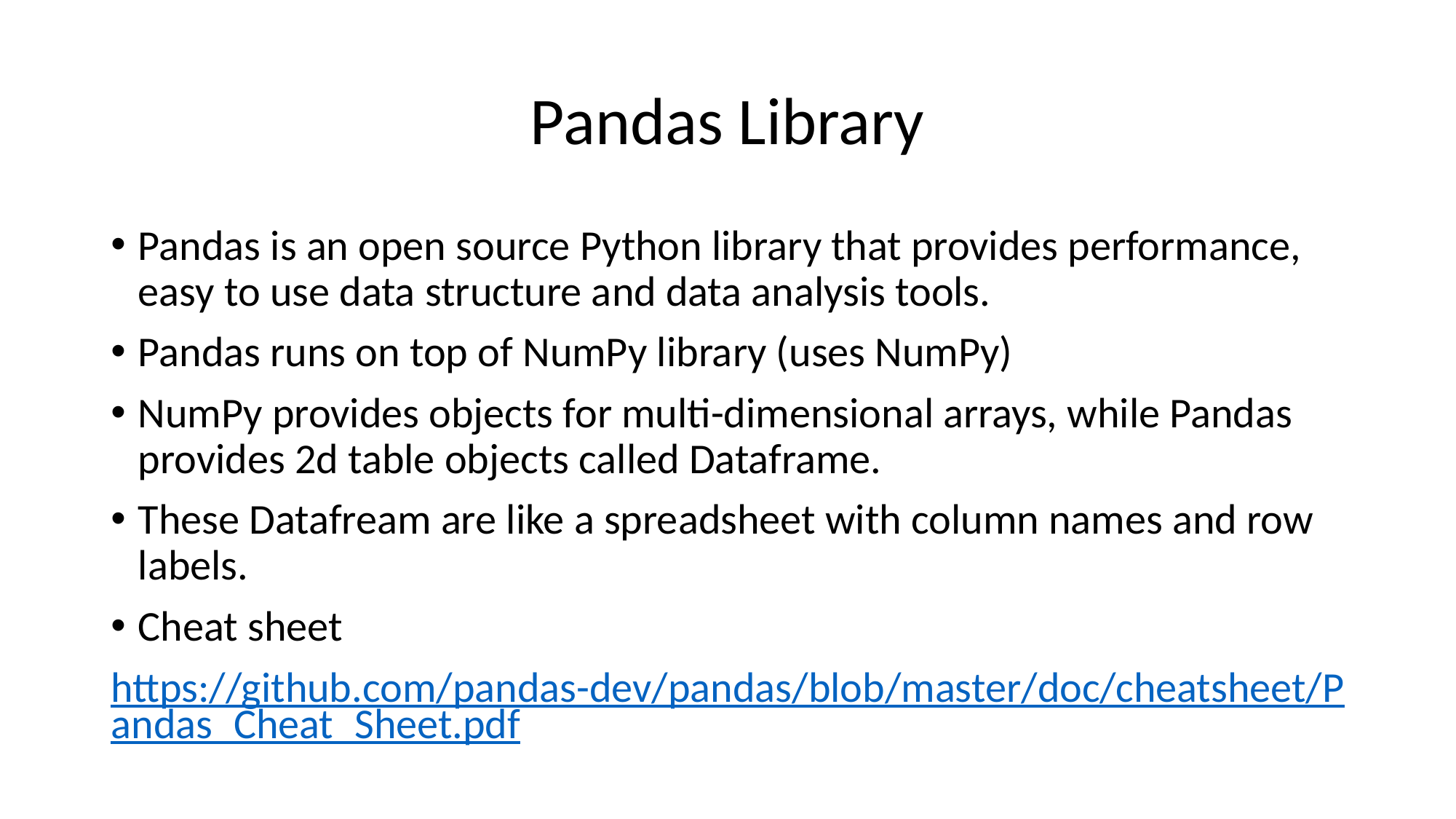

# Pandas Library
Pandas is an open source Python library that provides performance, easy to use data structure and data analysis tools.
Pandas runs on top of NumPy library (uses NumPy)
NumPy provides objects for multi-dimensional arrays, while Pandas provides 2d table objects called Dataframe.
These Datafream are like a spreadsheet with column names and row labels.
Cheat sheet
https://github.com/pandas-dev/pandas/blob/master/doc/cheatsheet/Pandas_Cheat_Sheet.pdf